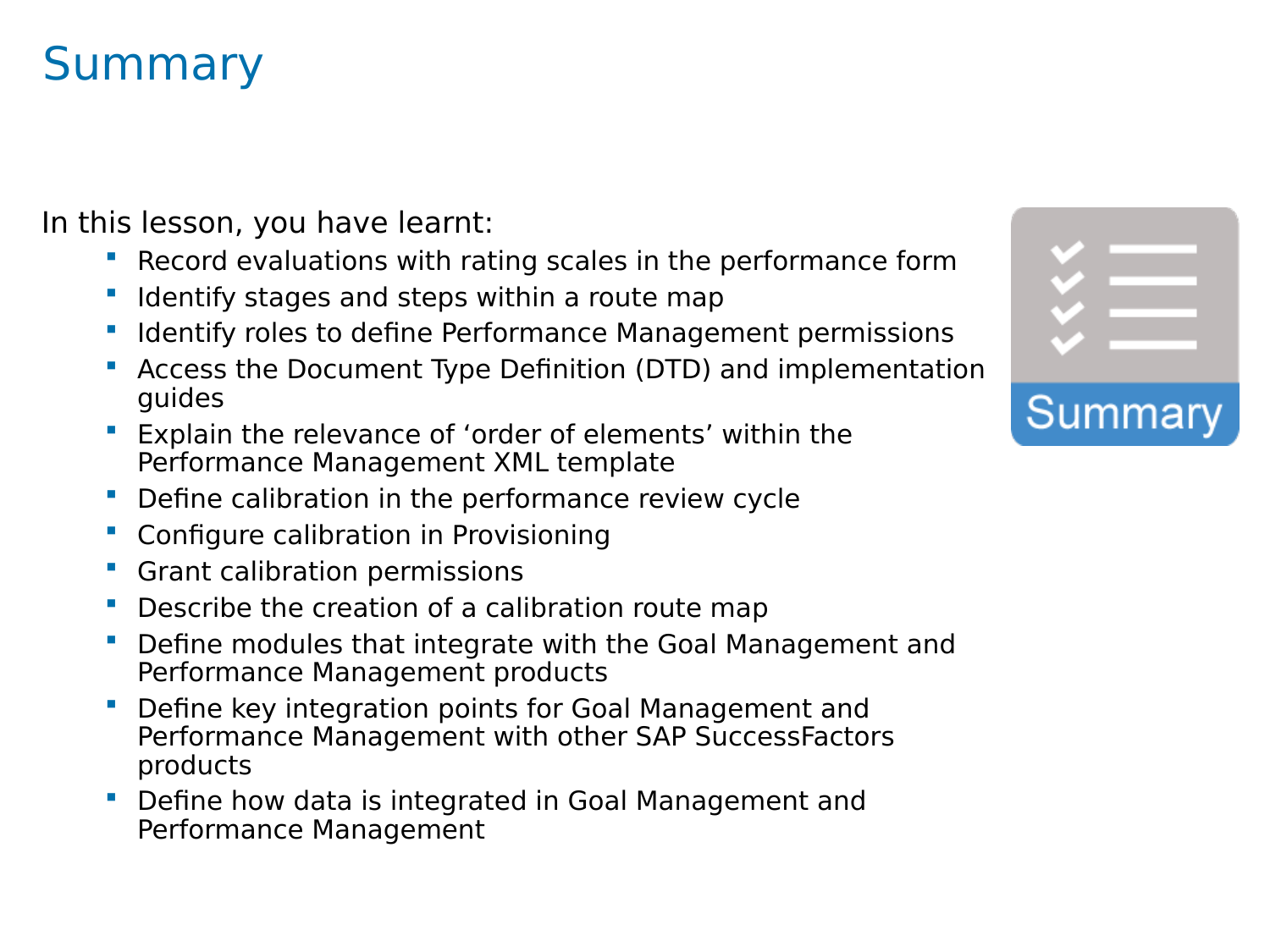

# Summary
In this lesson, you have learnt:
Record evaluations with rating scales in the performance form
Identify stages and steps within a route map
Identify roles to define Performance Management permissions
Access the Document Type Definition (DTD) and implementation guides
Explain the relevance of ‘order of elements’ within the Performance Management XML template
Define calibration in the performance review cycle
Configure calibration in Provisioning
Grant calibration permissions
Describe the creation of a calibration route map
Define modules that integrate with the Goal Management and Performance Management products
Define key integration points for Goal Management and Performance Management with other SAP SuccessFactors products
Define how data is integrated in Goal Management and Performance Management